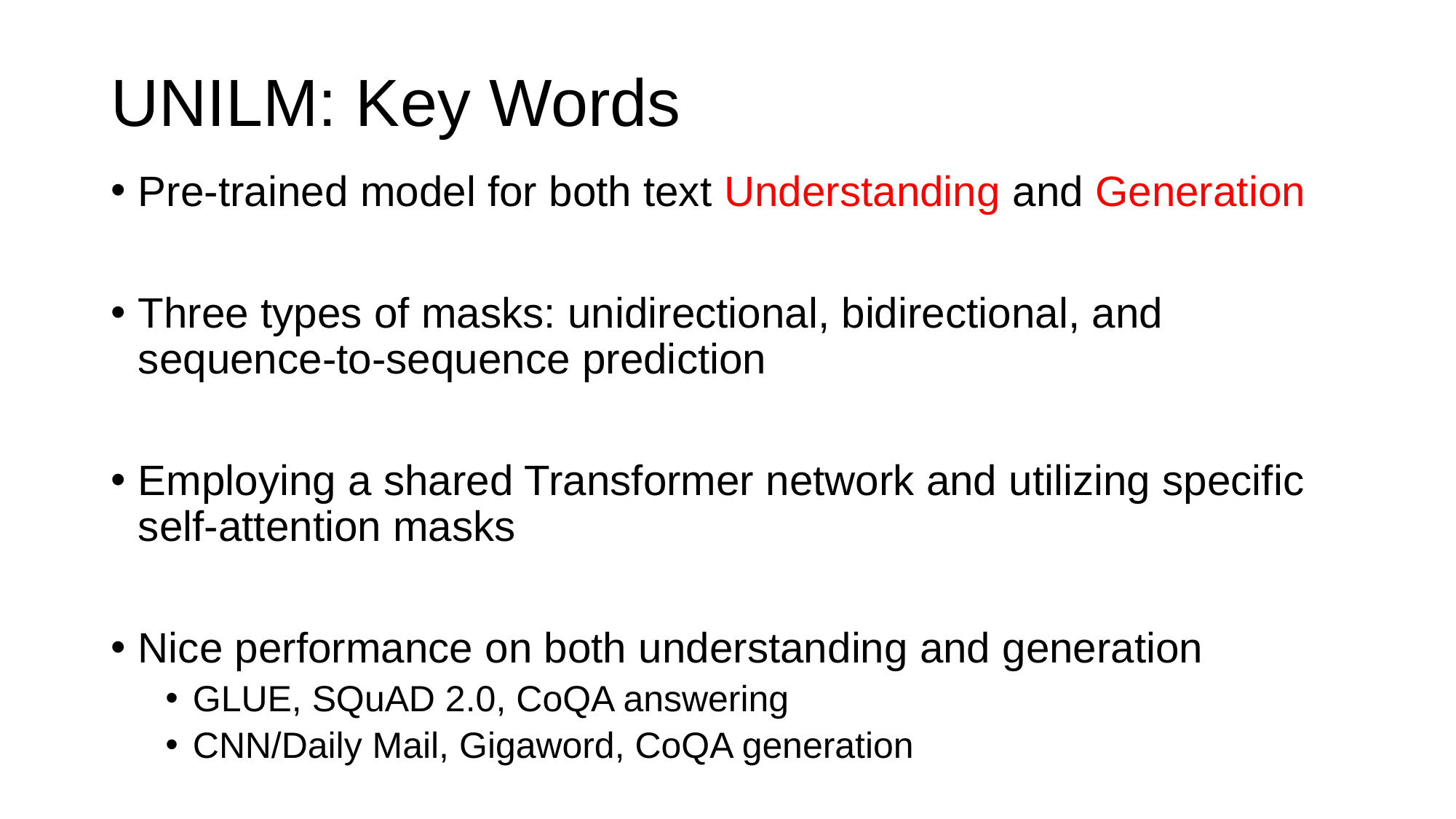

# UNILM: Key Words
Pre-trained model for both text Understanding and Generation

Three types of masks: unidirectional, bidirectional, and sequence-to-sequence prediction

Employing a shared Transformer network and utilizing specific self-attention masks

Nice performance on both understanding and generation
GLUE, SQuAD 2.0, CoQA answering
CNN/Daily Mail, Gigaword, CoQA generation